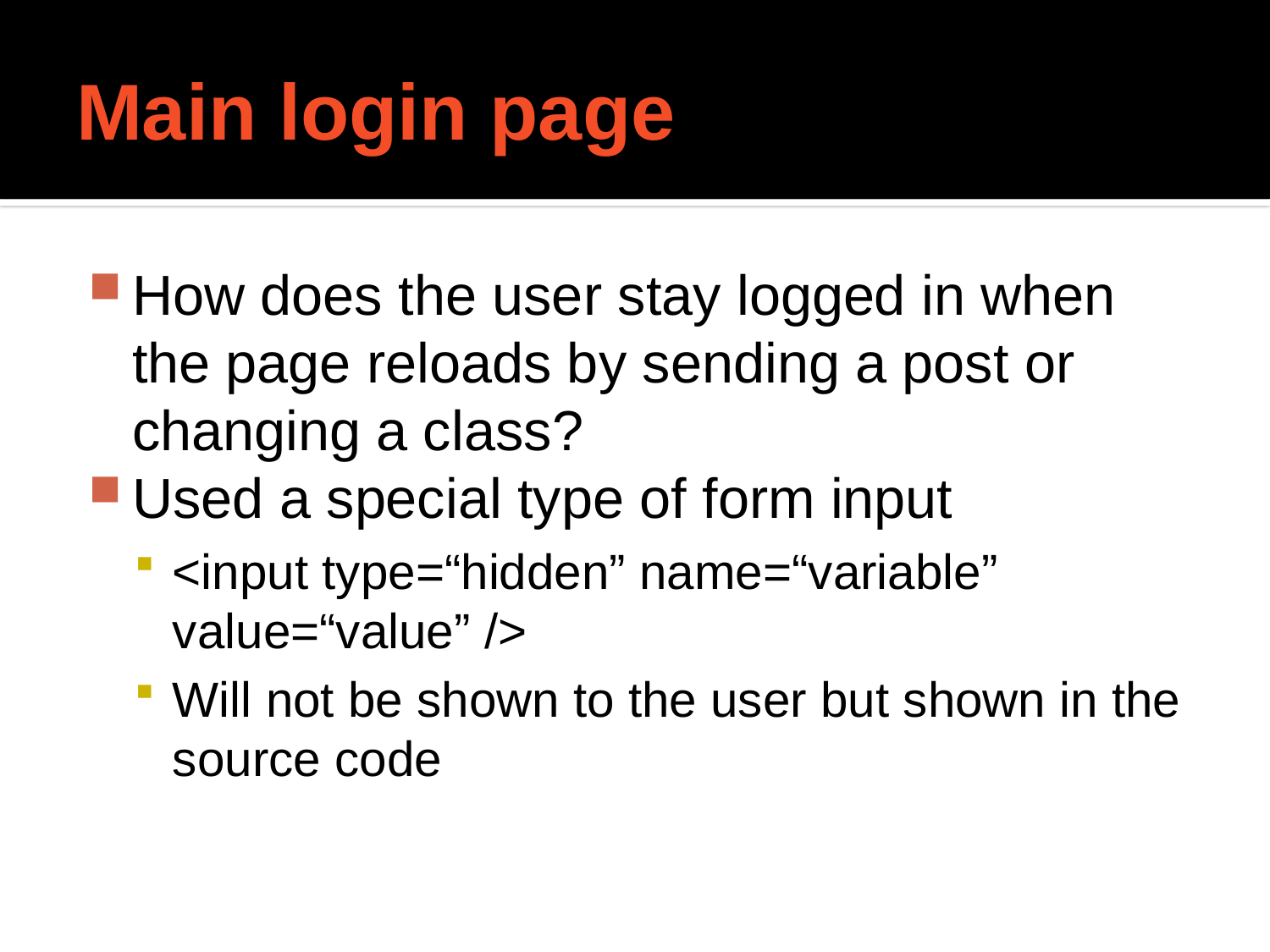

# Main login page
How does the user stay logged in when the page reloads by sending a post or changing a class?
Used a special type of form input
<input type=“hidden” name=“variable” value=“value” />
Will not be shown to the user but shown in the source code